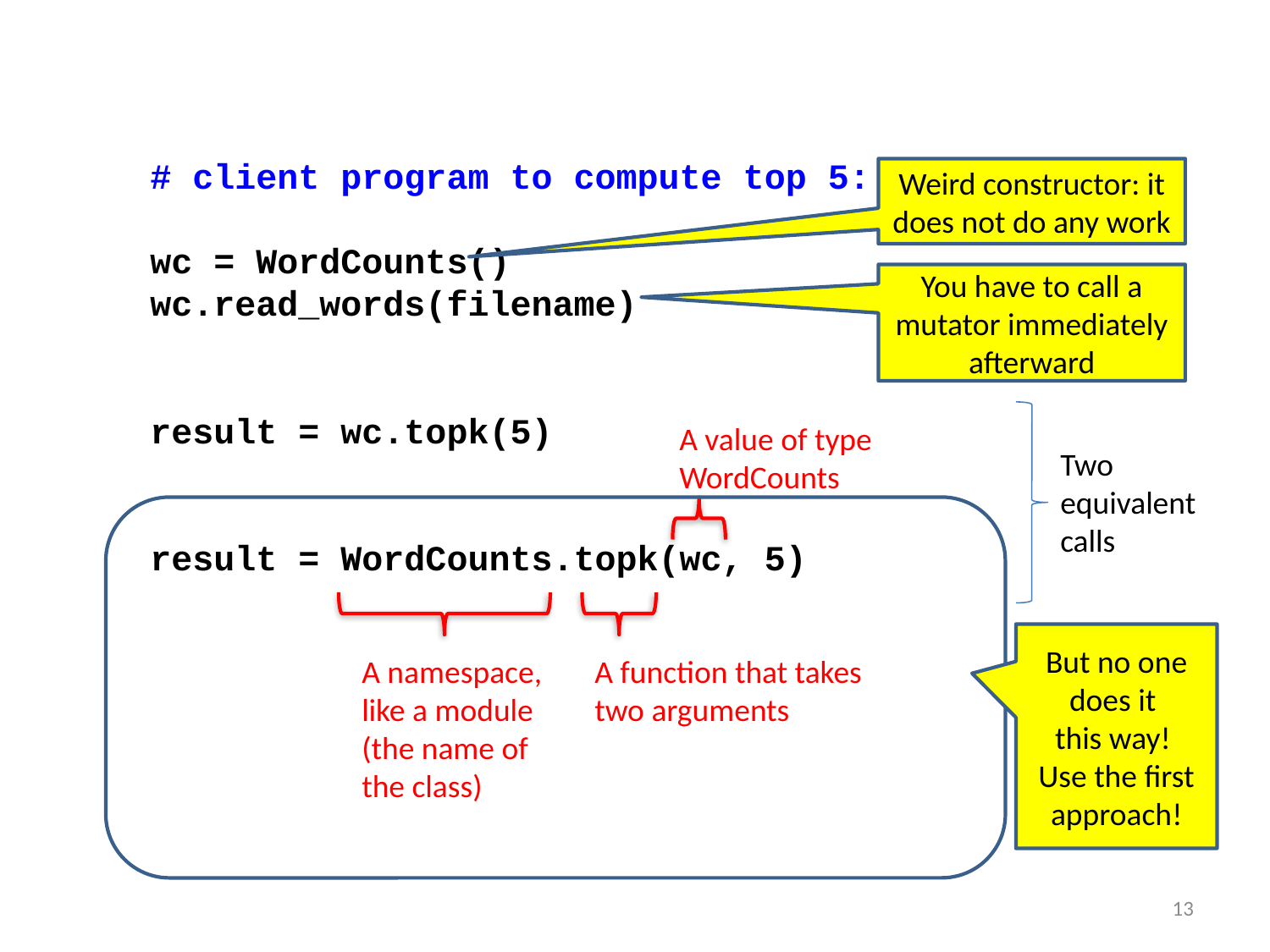

# client program to compute top 5:

wc = WordCounts()
wc.read_words(filename)

result = wc.topk(5)

result = WordCounts.topk(wc, 5)
Weird constructor: it does not do any work
You have to call a mutator immediately afterward

A value of type WordCounts
Two equivalent calls

But no one does it
this way!
Use the first approach!
A namespace, like a module
(the name of the class)
A function that takes two arguments
13